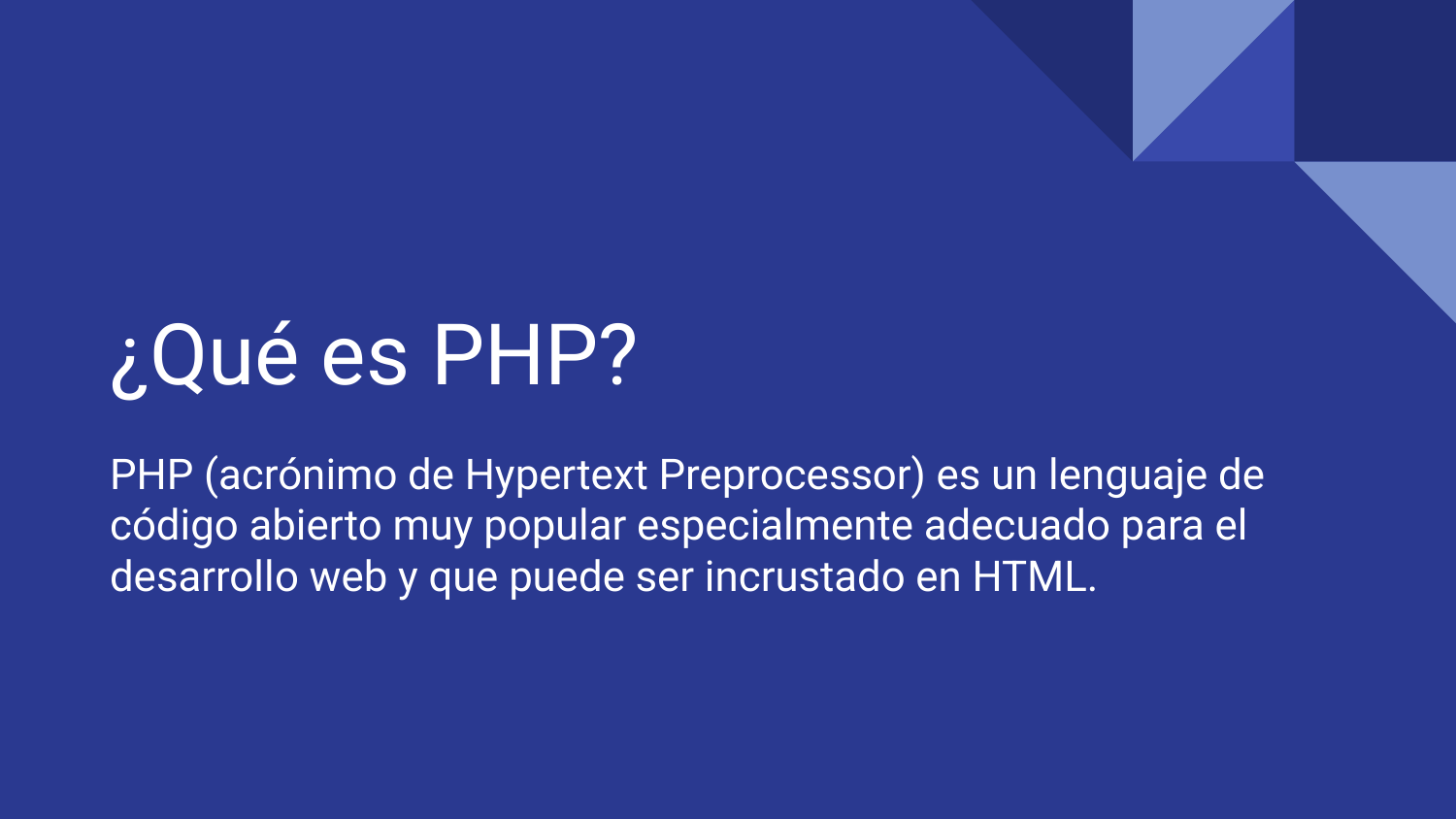

# ¿Qué es PHP?
PHP (acrónimo de Hypertext Preprocessor) es un lenguaje de código abierto muy popular especialmente adecuado para el desarrollo web y que puede ser incrustado en HTML.